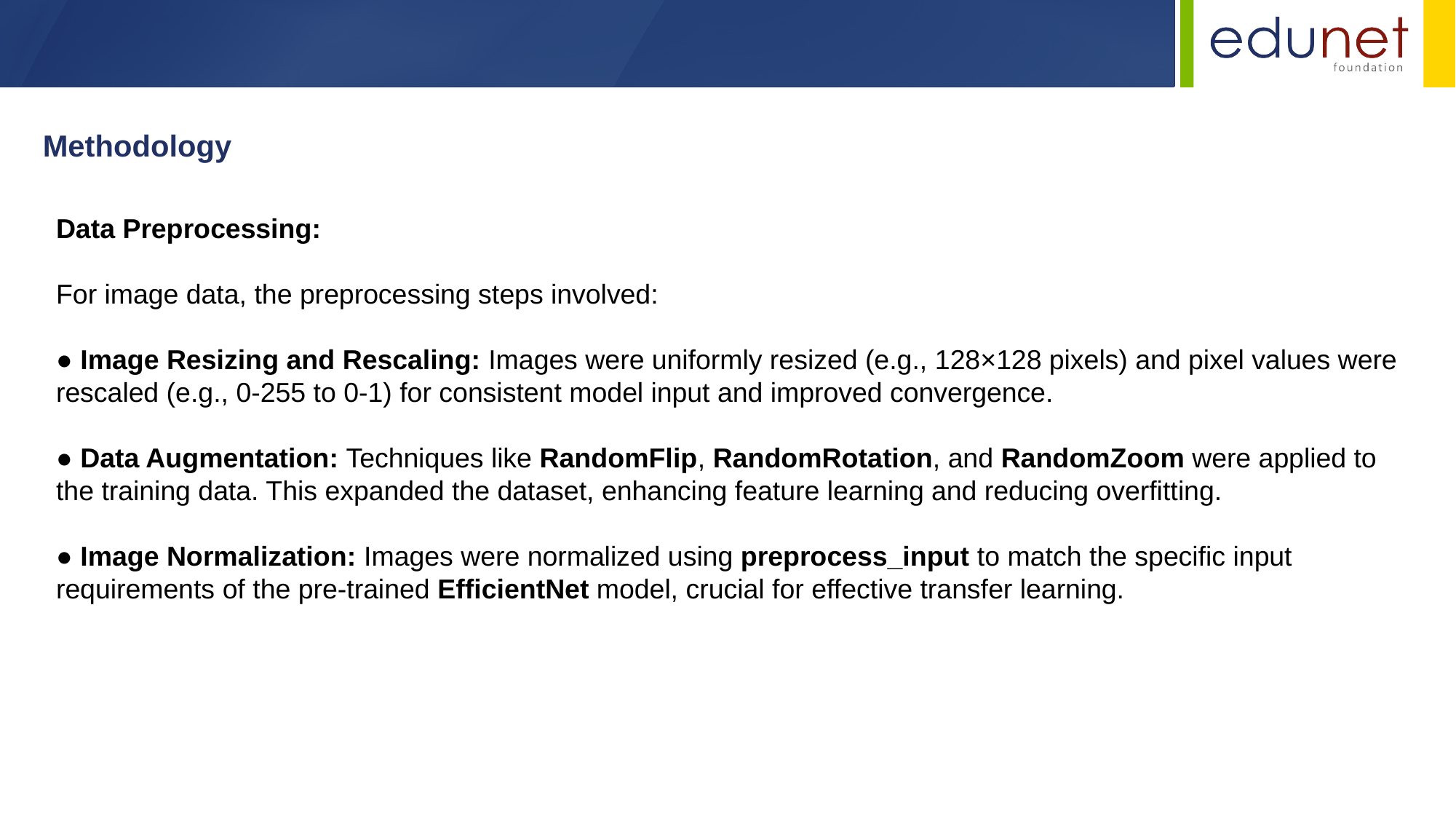

Methodology
Data Preprocessing:

For image data, the preprocessing steps involved:

● Image Resizing and Rescaling: Images were uniformly resized (e.g., 128×128 pixels) and pixel values were rescaled (e.g., 0-255 to 0-1) for consistent model input and improved convergence.

● Data Augmentation: Techniques like RandomFlip, RandomRotation, and RandomZoom were applied to the training data. This expanded the dataset, enhancing feature learning and reducing overfitting.

● Image Normalization: Images were normalized using preprocess_input to match the specific input requirements of the pre-trained EfficientNet model, crucial for effective transfer learning.